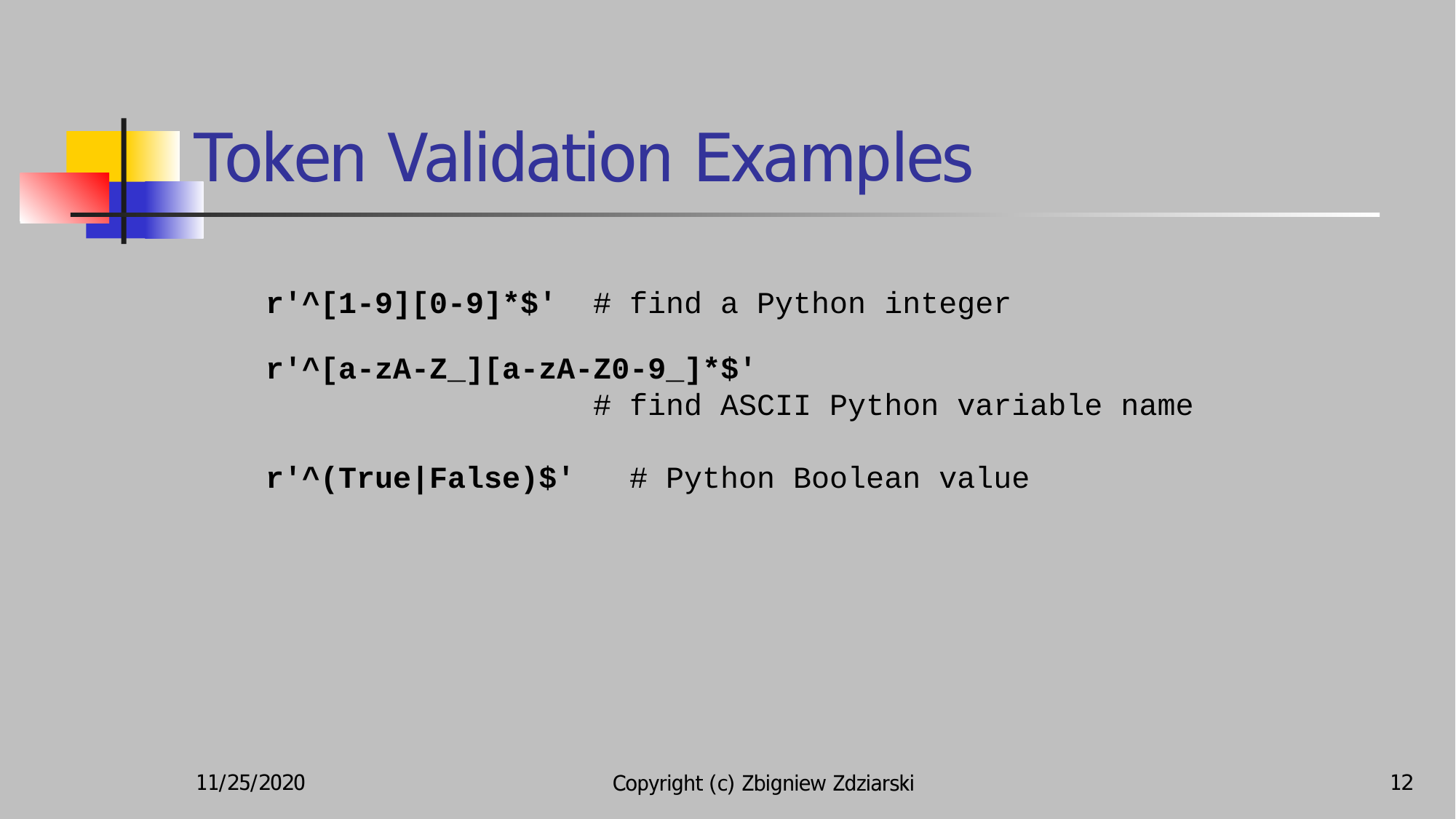

# Token Validation Examples

r'^[1-9][0-9]*$'	# find a Python integer

r'^[a-zA-Z_][a-zA-Z0-9_]*$'
			# find ASCII Python variable name

r'^(True|False)$'   # Python Boolean value

11/25/2020
12
Copyright (c) Zbigniew Zdziarski